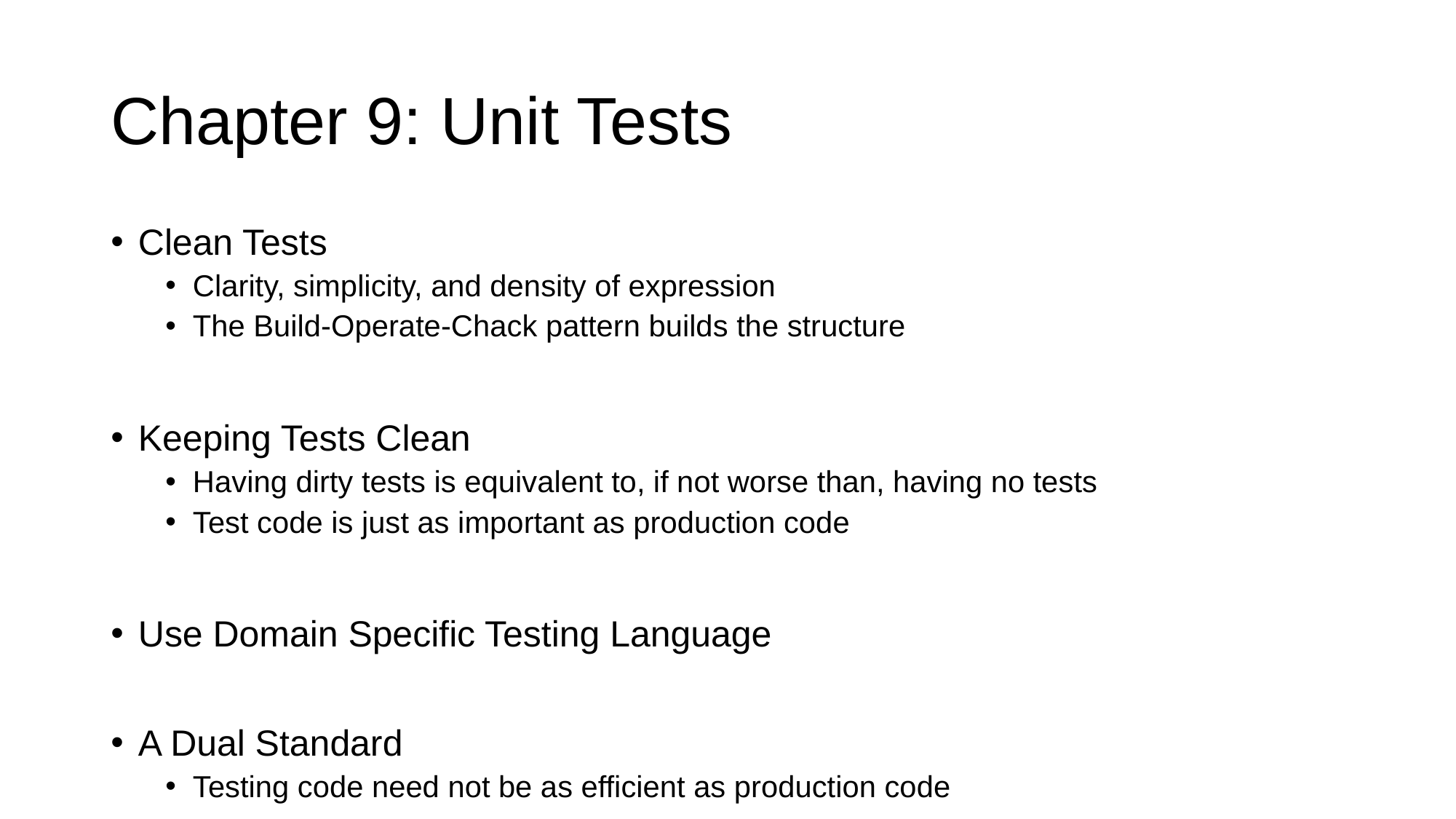

# Chapter 9: Unit Tests
Clean Tests
Clarity, simplicity, and density of expression
The Build-Operate-Chack pattern builds the structure

Keeping Tests Clean
Having dirty tests is equivalent to, if not worse than, having no tests
Test code is just as important as production code

Use Domain Specific Testing Language

A Dual Standard
Testing code need not be as efficient as production code